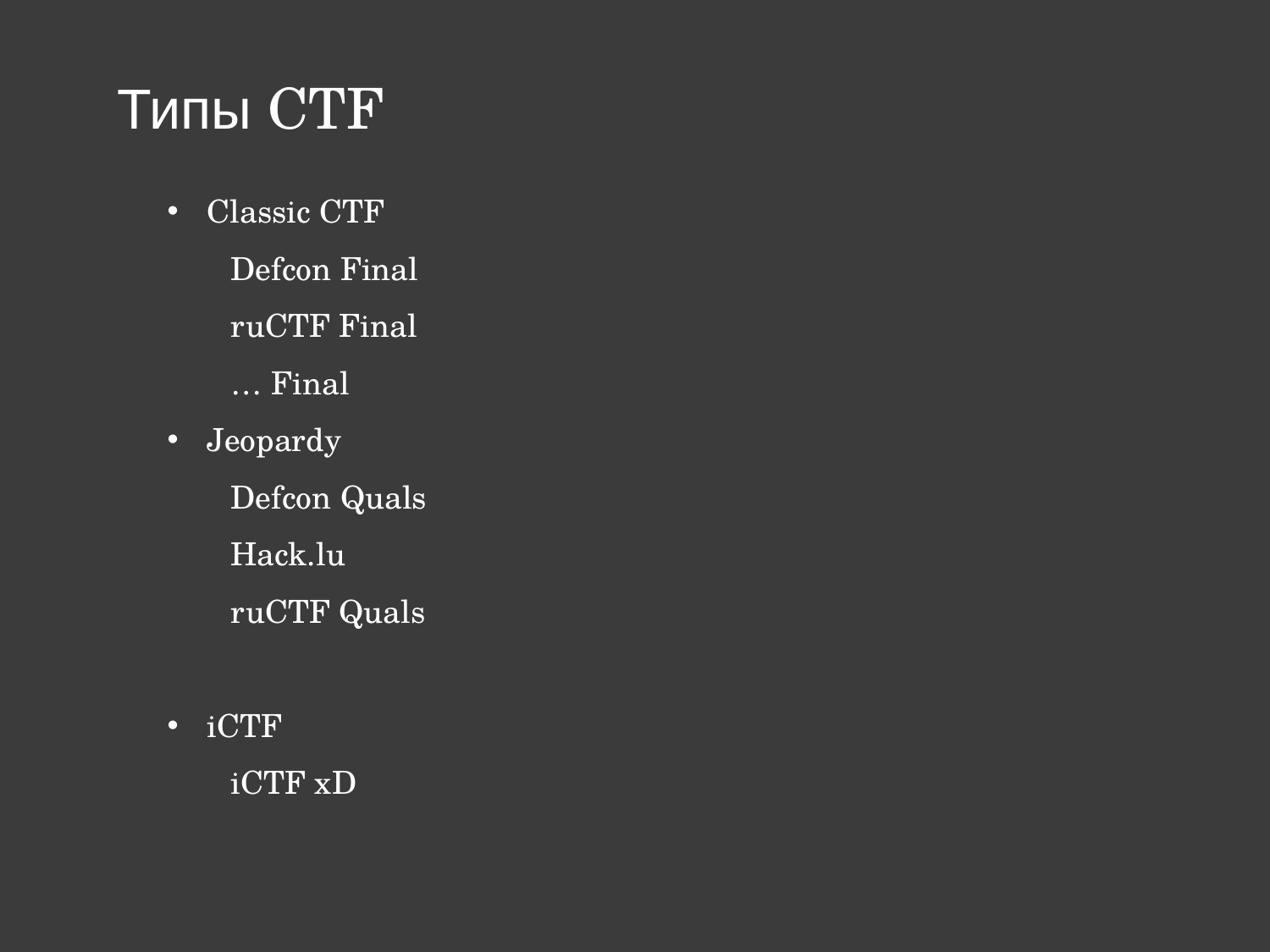

Типы CTF
Classic CTF
Defcon Final
ruCTF Final
… Final
Jeopardy
Defcon Quals
Hack.lu
ruCTF Quals

iCTF
iCTF xD